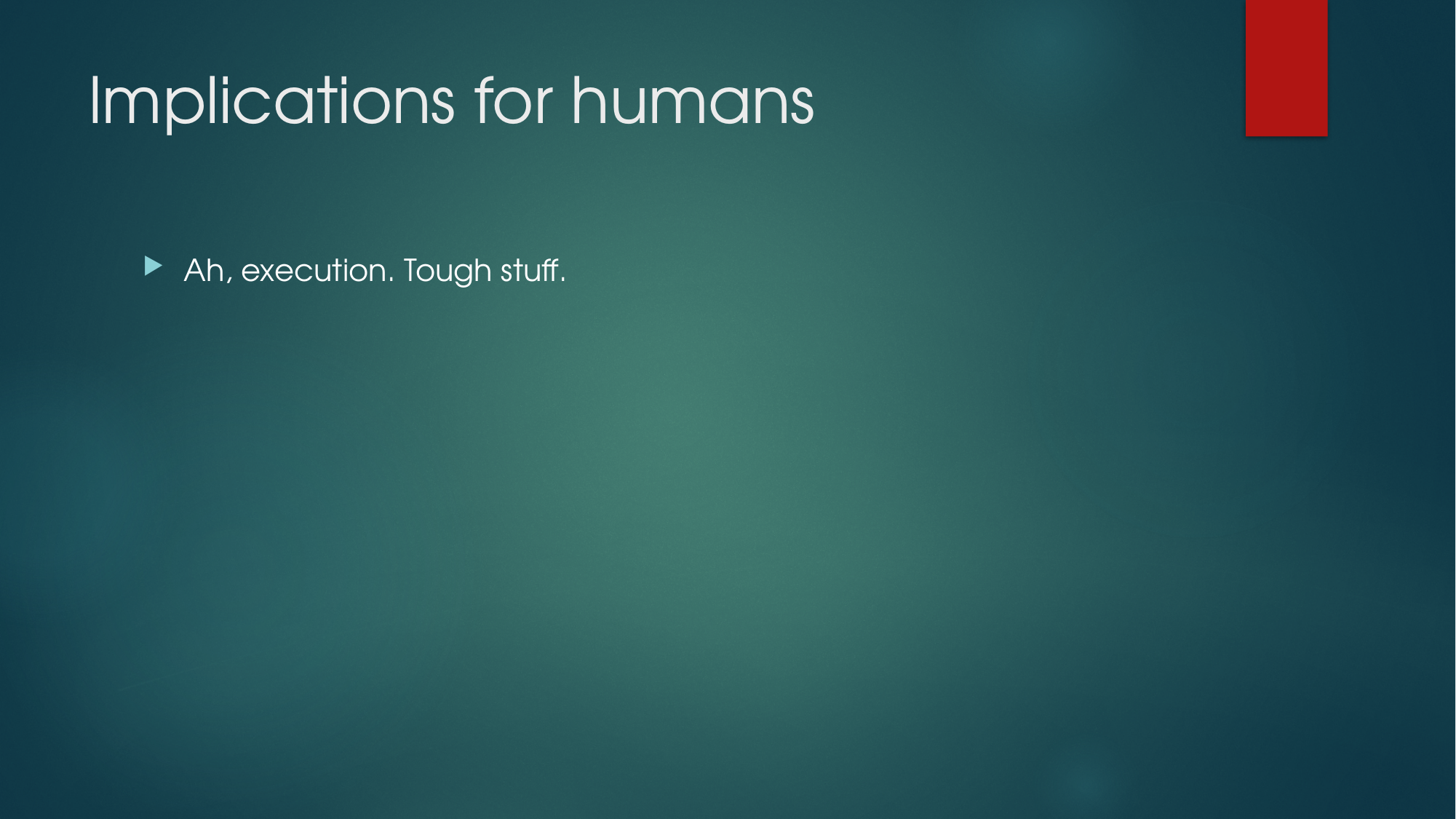

# Implications for humans
Ah, execution. Tough stuff.